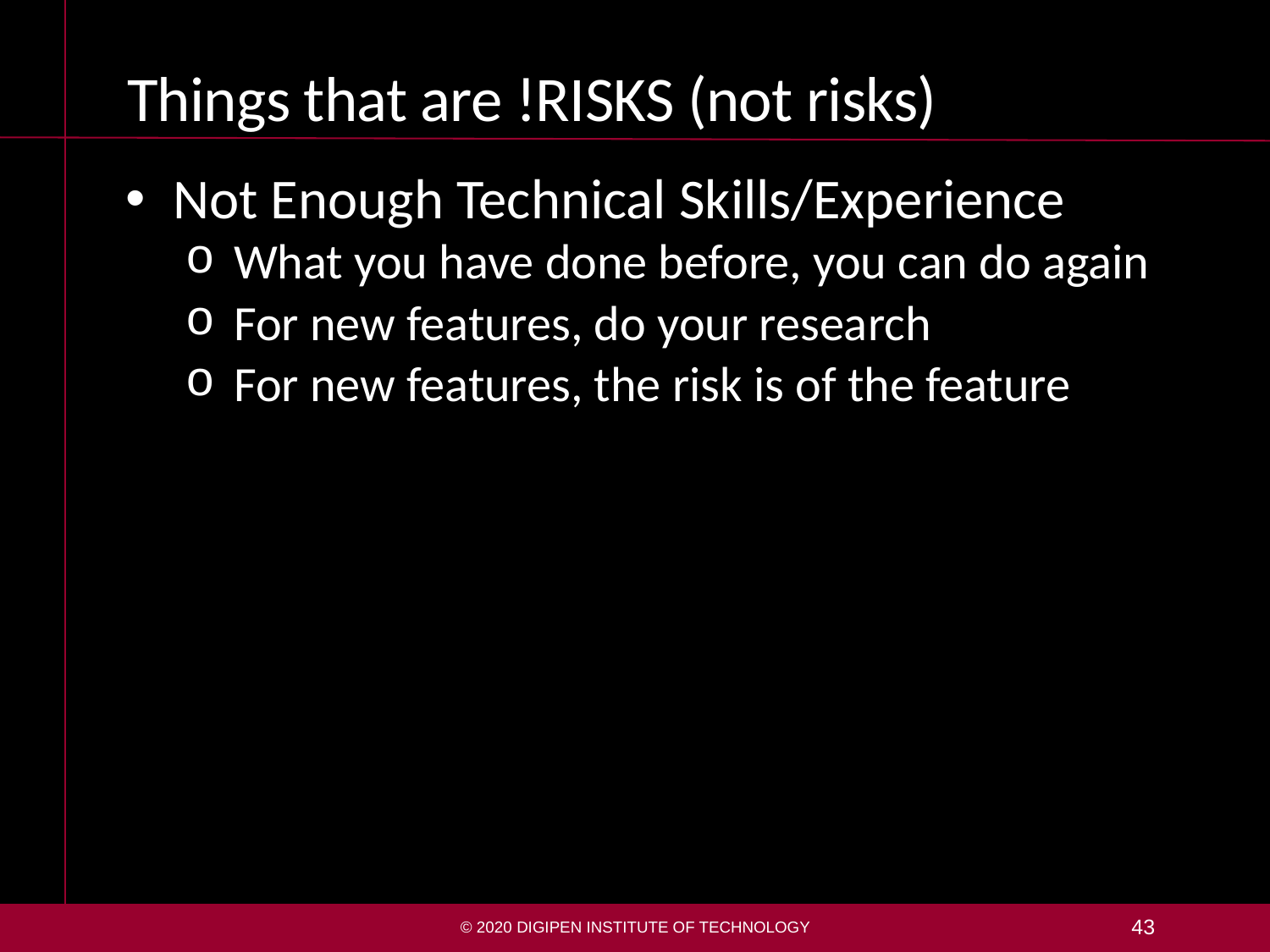

# Things that are !RISKS (not risks)
Not Enough Technical Skills/Experience
What you have done before, you can do again
For new features, do your research
For new features, the risk is of the feature

© 2020 DigiPen Institute of Technology
43